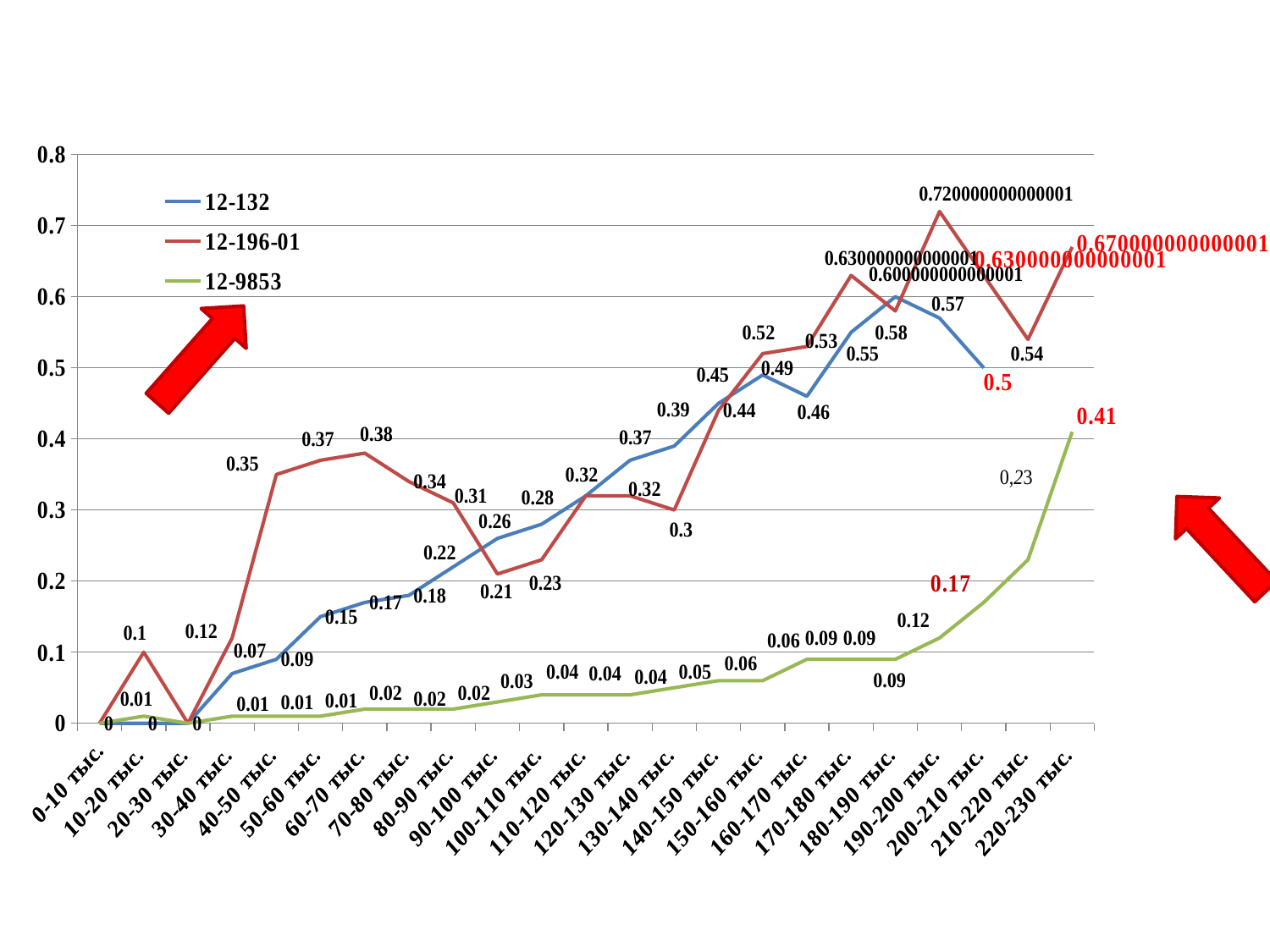

### Chart

| Category | 12-132 | 12-196-01 | 12-9853 |
|---|---|---|---|
| 0-10 тыс. | 0.0 | 0.0 | 0.0 |
| 10-20 тыс.  | 0.0 | 0.1 | 0.010000000000000005 |
| 20-30 тыс.  | 0.0 | 0.0 | 0.0 |
| 30-40 тыс.  | 0.07000000000000002 | 0.12000000000000002 | 0.010000000000000005 |
| 40-50 тыс.  | 0.09000000000000002 | 0.3500000000000003 | 0.010000000000000005 |
| 50-60 тыс.  | 0.15000000000000016 | 0.37000000000000033 | 0.010000000000000005 |
| 60-70 тыс.  | 0.17 | 0.3800000000000004 | 0.02000000000000001 |
| 70-80 тыс.  | 0.18000000000000016 | 0.34 | 0.02000000000000001 |
| 80-90 тыс.  | 0.22 | 0.31000000000000033 | 0.02000000000000001 |
| 90-100 тыс.  | 0.26 | 0.21000000000000016 | 0.030000000000000002 |
| 100-110 тыс.  | 0.2800000000000001 | 0.23 | 0.04000000000000002 |
| 110-120 тыс.  | 0.3200000000000004 | 0.3200000000000004 | 0.04000000000000002 |
| 120-130 тыс.  | 0.37000000000000033 | 0.3200000000000004 | 0.04000000000000002 |
| 130-140 тыс.  | 0.3900000000000004 | 0.3000000000000003 | 0.05 |
| 140-150 тыс.  | 0.45 | 0.44 | 0.06000000000000003 |
| 150-160 тыс.  | 0.4900000000000003 | 0.52 | 0.06000000000000003 |
| 160-170 тыс.  | 0.46 | 0.53 | 0.09000000000000002 |
| 170-180 тыс.  | 0.55 | 0.6300000000000008 | 0.09000000000000002 |
| 180-190 тыс.  | 0.6000000000000006 | 0.5800000000000001 | 0.09000000000000002 |
| 190-200 тыс.  | 0.57 | 0.7200000000000006 | 0.12000000000000002 |
| 200-210 тыс.  | 0.5 | 0.6300000000000008 | 0.17 |
| 210-220 тыс.  | None | 0.54 | 0.23 |
| 220-230 тыс.  | None | 0.6700000000000009 | 0.4100000000000003 |